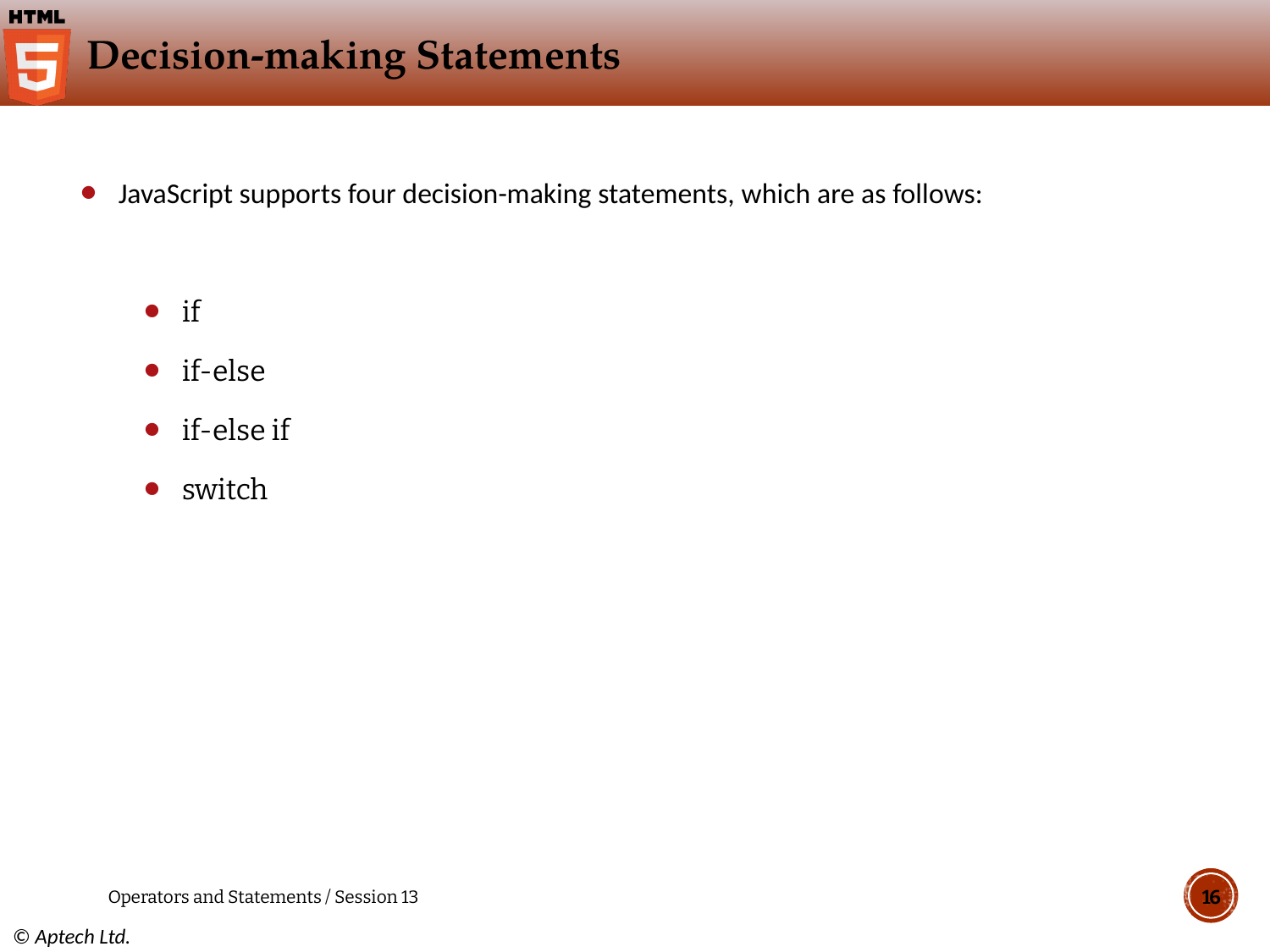

# Decision-making Statements
JavaScript supports four decision-making statements, which are as follows:

if
if-else
if-else if
switch

Operators and Statements / Session 13
16